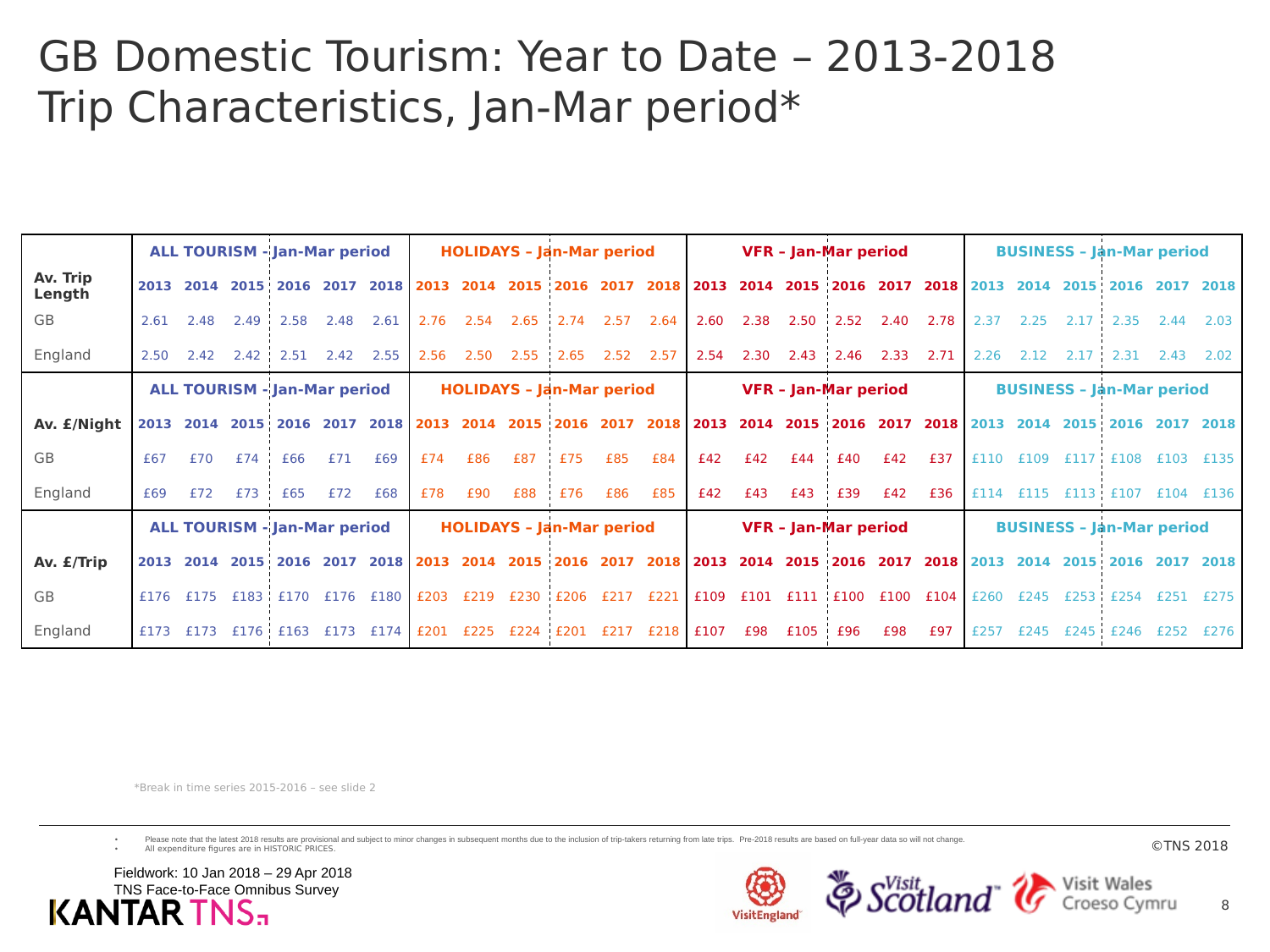

# GB Domestic Tourism: Year to Date – 2013-2018 Trip Characteristics, Jan-Mar period*
|  | ALL TOURISM - Jan-Mar period |  |  |  |  |  | HOLIDAYS – Jan-Mar period |  |  |  |  |  | VFR – Jan-Mar period |  |  |  |  |  | BUSINESS – Jan-Mar period |  |  |  |  |  |
| --- | --- | --- | --- | --- | --- | --- | --- | --- | --- | --- | --- | --- | --- | --- | --- | --- | --- | --- | --- | --- | --- | --- | --- | --- |
| Av. Trip Length | 2013 | 2014 | 2015 | 2016 | 2017 | 2018 | 2013 | 2014 | 2015 | 2016 | 2017 | 2018 | 2013 | 2014 | 2015 | 2016 | 2017 | 2018 | 2013 | 2014 | 2015 | 2016 | 2017 | 2018 |
| GB | 2.61 | 2.48 | 2.49 | 2.58 | 2.48 | 2.61 | 2.76 | 2.54 | 2.65 | 2.74 | 2.57 | 2.64 | 2.60 | 2.38 | 2.50 | 2.52 | 2.40 | 2.78 | 2.37 | 2.25 | 2.17 | 2.35 | 2.44 | 2.03 |
| England | 2.50 | 2.42 | 2.42 | 2.51 | 2.42 | 2.55 | 2.56 | 2.50 | 2.55 | 2.65 | 2.52 | 2.57 | 2.54 | 2.30 | 2.43 | 2.46 | 2.33 | 2.71 | 2.26 | 2.12 | 2.17 | 2.31 | 2.43 | 2.02 |
|  | ALL TOURISM - Jan-Mar period |  |  |  |  |  | HOLIDAYS – Jan-Mar period |  |  |  |  |  | VFR – Jan-Mar period |  |  |  |  |  | BUSINESS – Jan-Mar period |  |  |  |  |  |
| Av. £/Night | 2013 | 2014 | 2015 | 2016 | 2017 | 2018 | 2013 | 2014 | 2015 | 2016 | 2017 | 2018 | 2013 | 2014 | 2015 | 2016 | 2017 | 2018 | 2013 | 2014 | 2015 | 2016 | 2017 | 2018 |
| GB | £67 | £70 | £74 | £66 | £71 | £69 | £74 | £86 | £87 | £75 | £85 | £84 | £42 | £42 | £44 | £40 | £42 | £37 | £110 | £109 | £117 | £108 | £103 | £135 |
| England | £69 | £72 | £73 | £65 | £72 | £68 | £78 | £90 | £88 | £76 | £86 | £85 | £42 | £43 | £43 | £39 | £42 | £36 | £114 | £115 | £113 | £107 | £104 | £136 |
|  | ALL TOURISM - Jan-Mar period |  |  |  |  |  | HOLIDAYS – Jan-Mar period |  |  |  |  |  | VFR – Jan-Mar period |  |  |  |  |  | BUSINESS – Jan-Mar period |  |  |  |  |  |
| Av. £/Trip | 2013 | 2014 | 2015 | 2016 | 2017 | 2018 | 2013 | 2014 | 2015 | 2016 | 2017 | 2018 | 2013 | 2014 | 2015 | 2016 | 2017 | 2018 | 2013 | 2014 | 2015 | 2016 | 2017 | 2018 |
| GB | £176 | £175 | £183 | £170 | £176 | £180 | £203 | £219 | £230 | £206 | £217 | £221 | £109 | £101 | £111 | £100 | £100 | £104 | £260 | £245 | £253 | £254 | £251 | £275 |
| England | £173 | £173 | £176 | £163 | £173 | £174 | £201 | £225 | £224 | £201 | £217 | £218 | £107 | £98 | £105 | £96 | £98 | £97 | £257 | £245 | £245 | £246 | £252 | £276 |
*Break in time series 2015-2016 – see slide 2
Please note that the latest 2018 results are provisional and subject to minor changes in subsequent months due to the inclusion of trip-takers returning from late trips.  Pre-2018 results are based on full-year data so will not change.
All expenditure figures are in HISTORIC PRICES.
Fieldwork: 10 Jan 2018 – 29 Apr 2018
TNS Face-to-Face Omnibus Survey
8